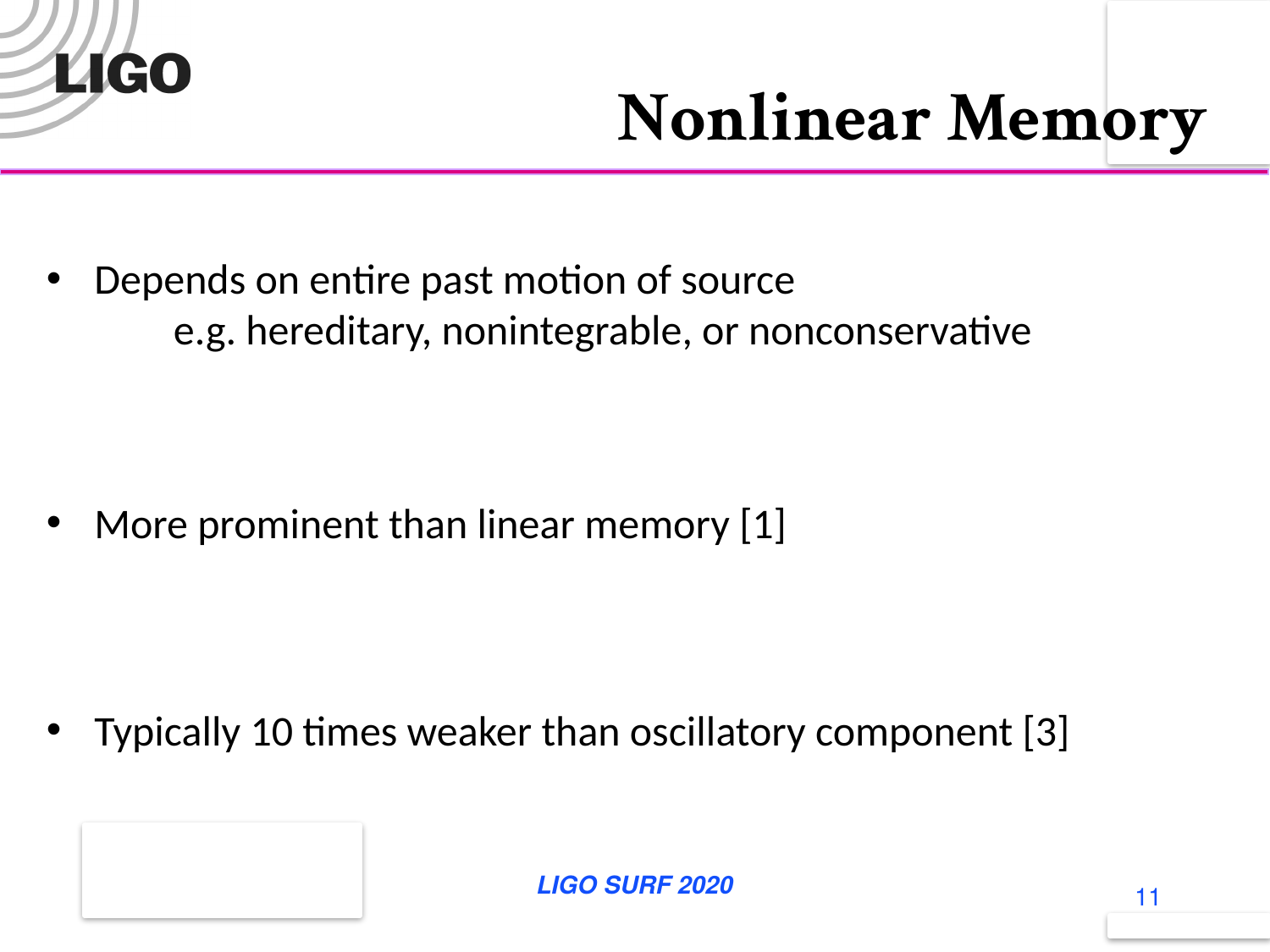

Nonlinear Memory
Depends on entire past motion of source
	e.g. hereditary, nonintegrable, or nonconservative
More prominent than linear memory [1]
Typically 10 times weaker than oscillatory component [3]

LIGO SURF 2020
11